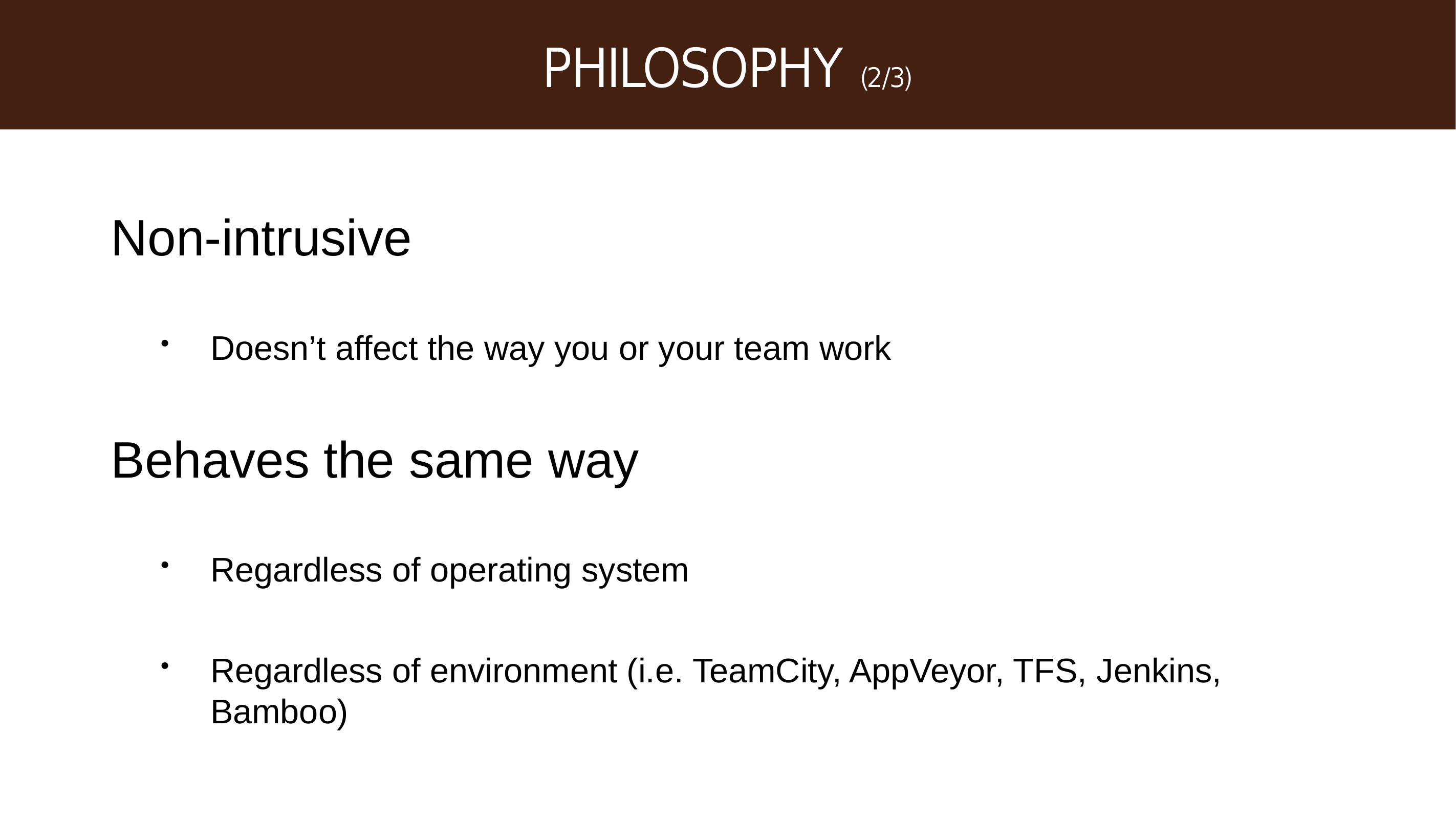

# Philosophy (2/3)
Non-intrusive
Doesn’t affect the way you or your team work
Behaves the same way
Regardless of operating system
Regardless of environment (i.e. TeamCity, AppVeyor, TFS, Jenkins, Bamboo)
9